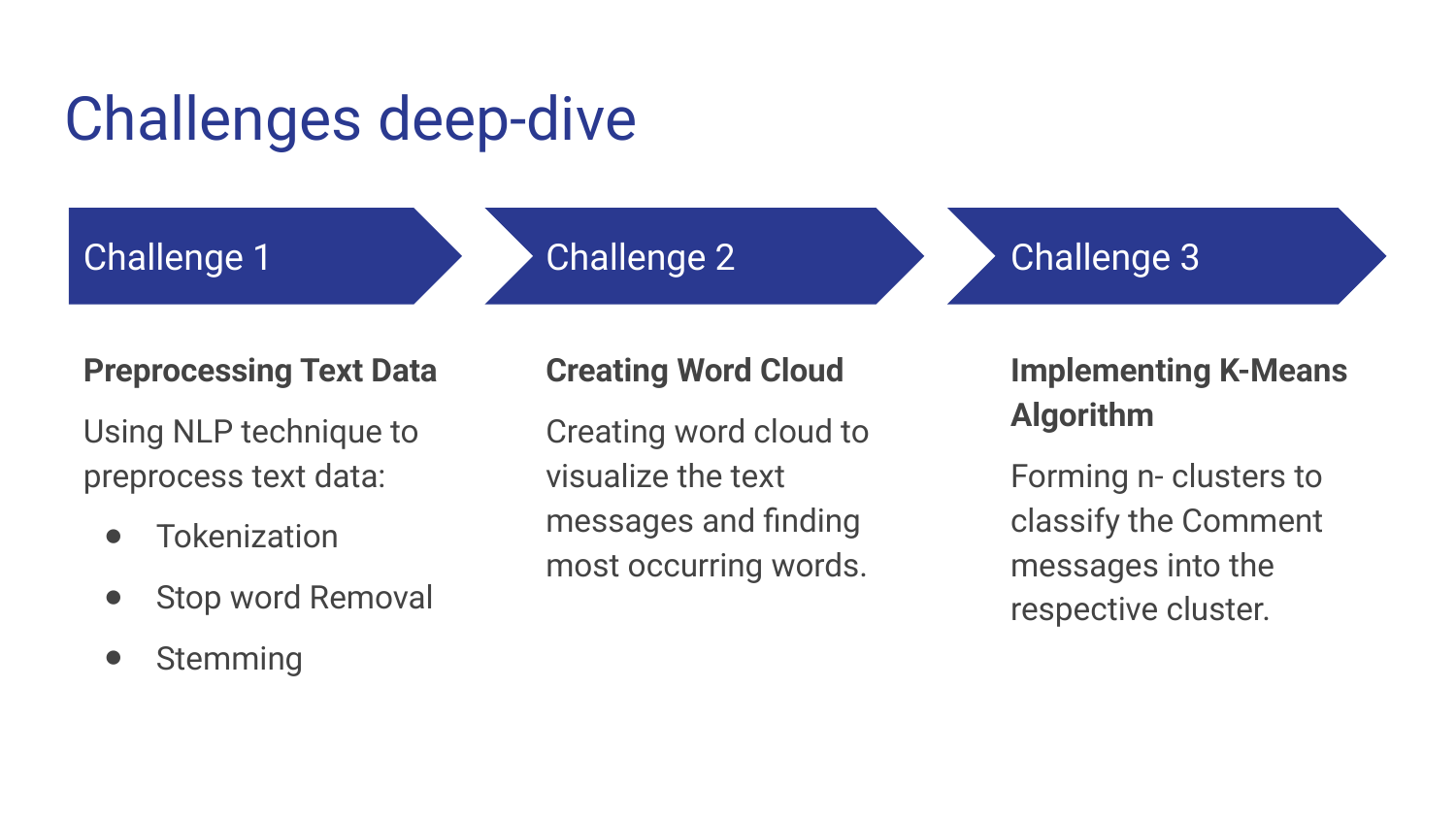

# Challenges deep-dive

Challenge 1
Challenge 2
Challenge 3
Preprocessing Text Data
Using NLP technique to preprocess text data:
Tokenization
Stop word Removal
Stemming
Creating Word Cloud
Creating word cloud to visualize the text messages and finding most occurring words.
Implementing K-Means Algorithm
Forming n- clusters to classify the Comment messages into the respective cluster.